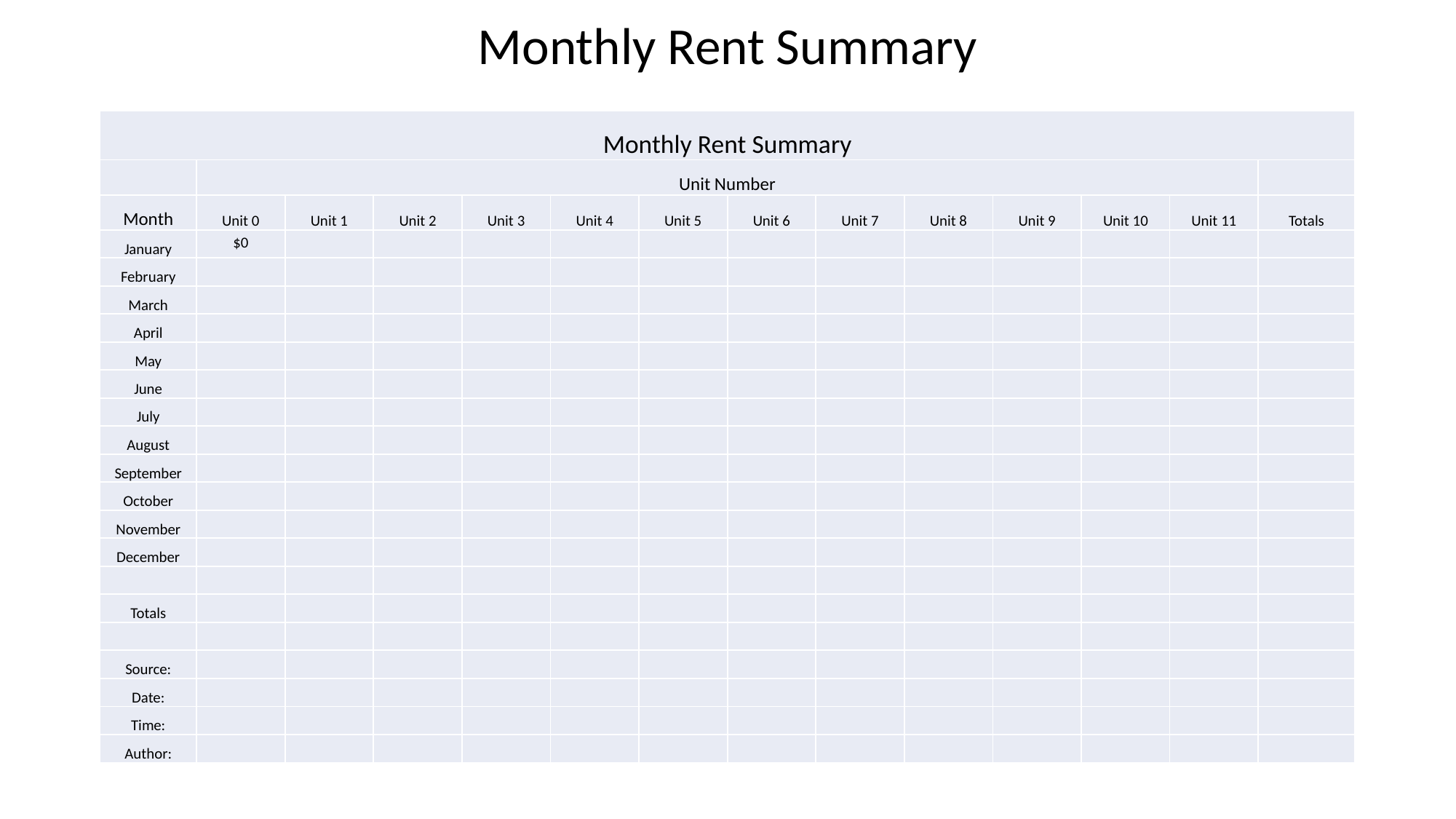

# Monthly Rent Summary
| Monthly Rent Summary |  |  |  |  |  |  |  |  |  |  |  |  |  |
| --- | --- | --- | --- | --- | --- | --- | --- | --- | --- | --- | --- | --- | --- |
|  | Unit Number |  |  |  |  |  |  |  |  |  |  |  |  |
| Month | Unit 0 | Unit 1 | Unit 2 | Unit 3 | Unit 4 | Unit 5 | Unit 6 | Unit 7 | Unit 8 | Unit 9 | Unit 10 | Unit 11 | Totals |
| January | $0 |  |  |  |  |  |  |  |  |  |  |  |  |
| February |  |  |  |  |  |  |  |  |  |  |  |  |  |
| March |  |  |  |  |  |  |  |  |  |  |  |  |  |
| April |  |  |  |  |  |  |  |  |  |  |  |  |  |
| May |  |  |  |  |  |  |  |  |  |  |  |  |  |
| June |  |  |  |  |  |  |  |  |  |  |  |  |  |
| July |  |  |  |  |  |  |  |  |  |  |  |  |  |
| August |  |  |  |  |  |  |  |  |  |  |  |  |  |
| September |  |  |  |  |  |  |  |  |  |  |  |  |  |
| October |  |  |  |  |  |  |  |  |  |  |  |  |  |
| November |  |  |  |  |  |  |  |  |  |  |  |  |  |
| December |  |  |  |  |  |  |  |  |  |  |  |  |  |
|  |  |  |  |  |  |  |  |  |  |  |  |  |  |
| Totals |  |  |  |  |  |  |  |  |  |  |  |  |  |
|  |  |  |  |  |  |  |  |  |  |  |  |  |  |
| Source: |  |  |  |  |  |  |  |  |  |  |  |  |  |
| Date: |  |  |  |  |  |  |  |  |  |  |  |  |  |
| Time: |  |  |  |  |  |  |  |  |  |  |  |  |  |
| Author: |  |  |  |  |  |  |  |  |  |  |  |  |  |